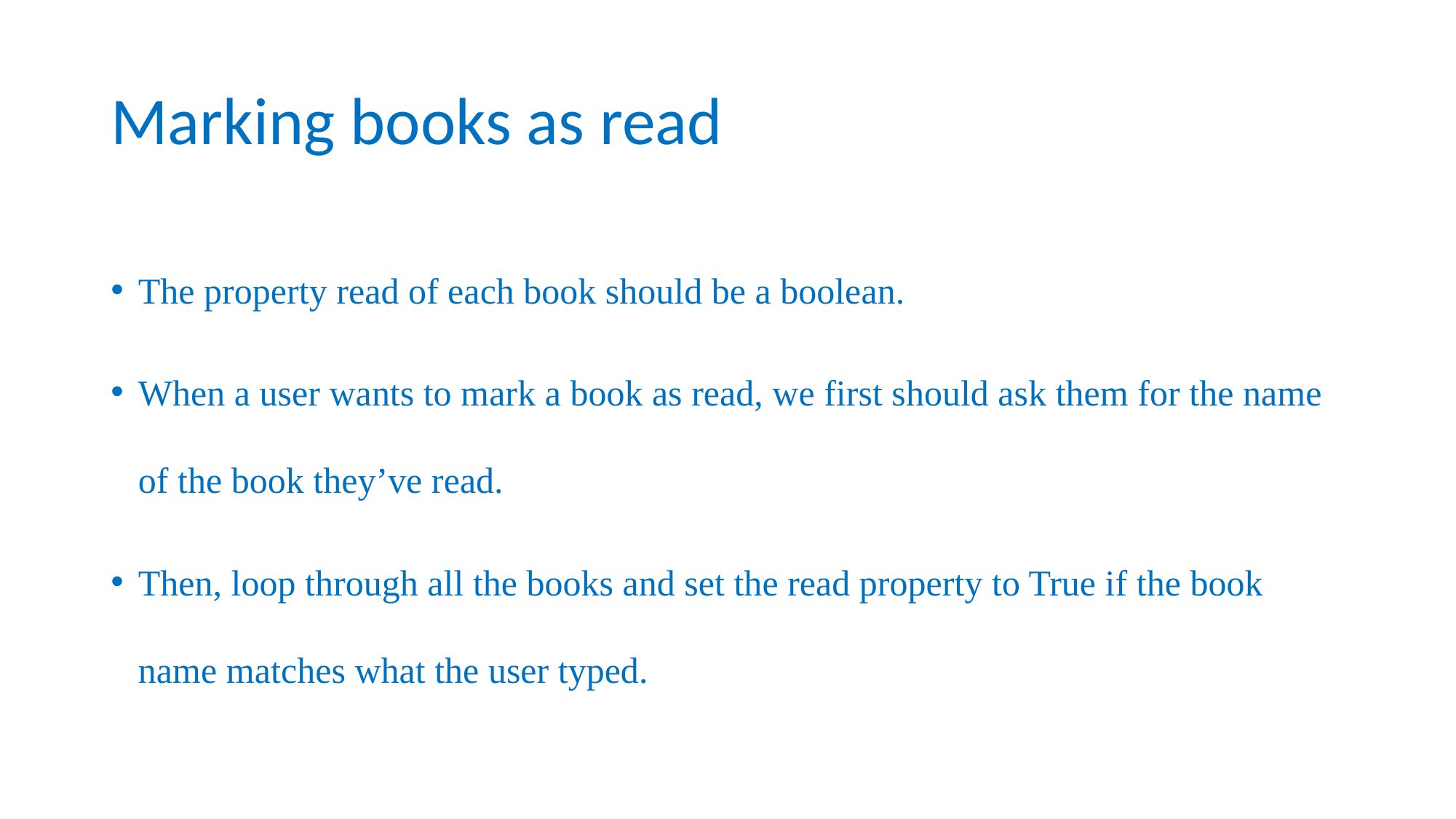

# Marking books as read
The property read of each book should be a boolean.
When a user wants to mark a book as read, we first should ask them for the name of the book they’ve read.
Then, loop through all the books and set the read property to True if the book name matches what the user typed.